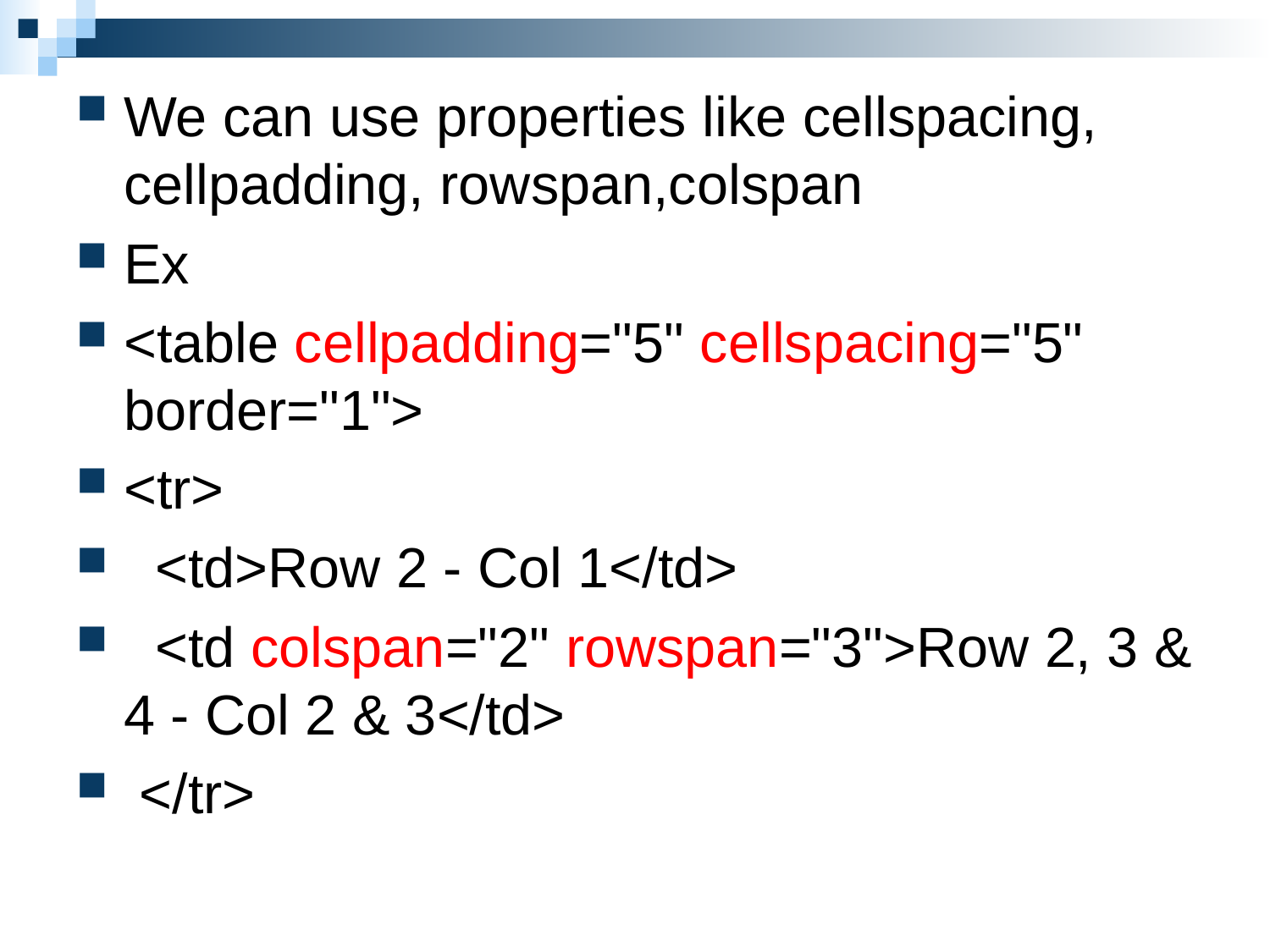

We can use properties like cellspacing, cellpadding, rowspan,colspan
Ex
<table cellpadding="5" cellspacing="5" border="1">
<tr>
  <td>Row 2 - Col 1</td>
  <td colspan="2" rowspan="3">Row 2, 3 & 4 - Col 2 & 3</td>
 </tr>